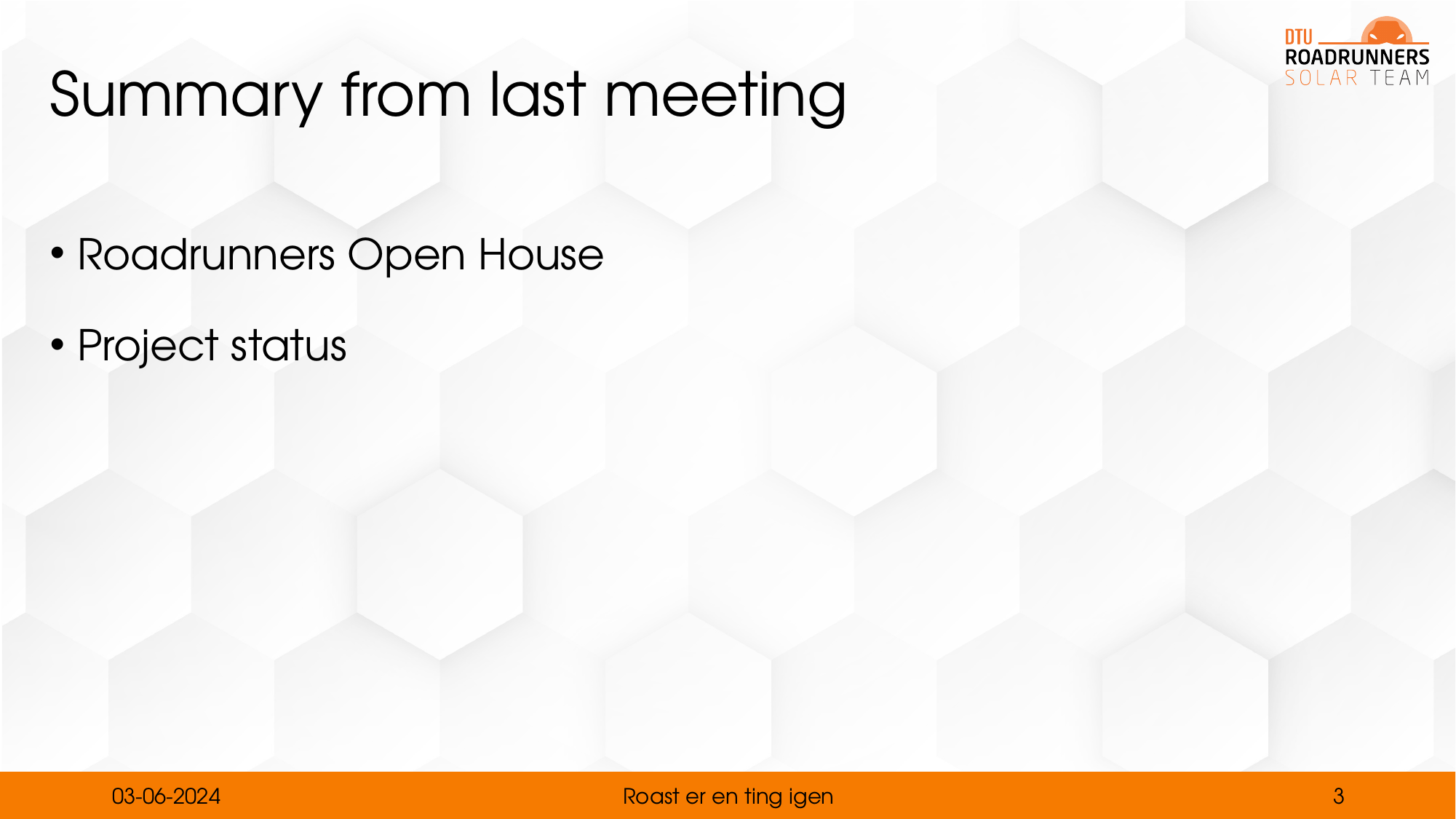

# Summary from last meeting
Roadrunners Open House
Project status

3
03-06-2024
Roast er en ting igen